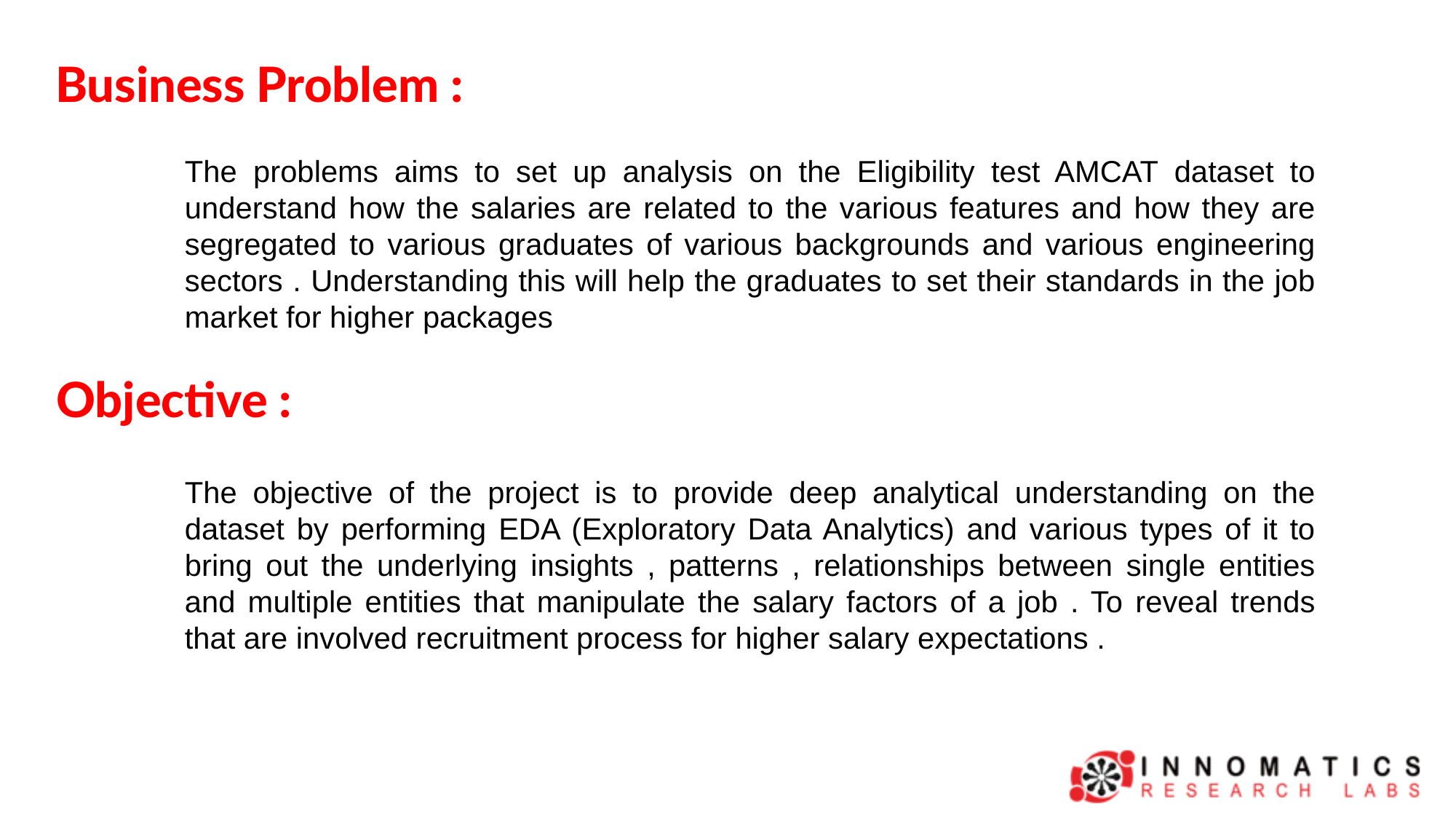

Business Problem :
The problems aims to set up analysis on the Eligibility test AMCAT dataset to understand how the salaries are related to the various features and how they are segregated to various graduates of various backgrounds and various engineering sectors . Understanding this will help the graduates to set their standards in the job market for higher packages
Objective :
The objective of the project is to provide deep analytical understanding on the dataset by performing EDA (Exploratory Data Analytics) and various types of it to bring out the underlying insights , patterns , relationships between single entities and multiple entities that manipulate the salary factors of a job . To reveal trends that are involved recruitment process for higher salary expectations .